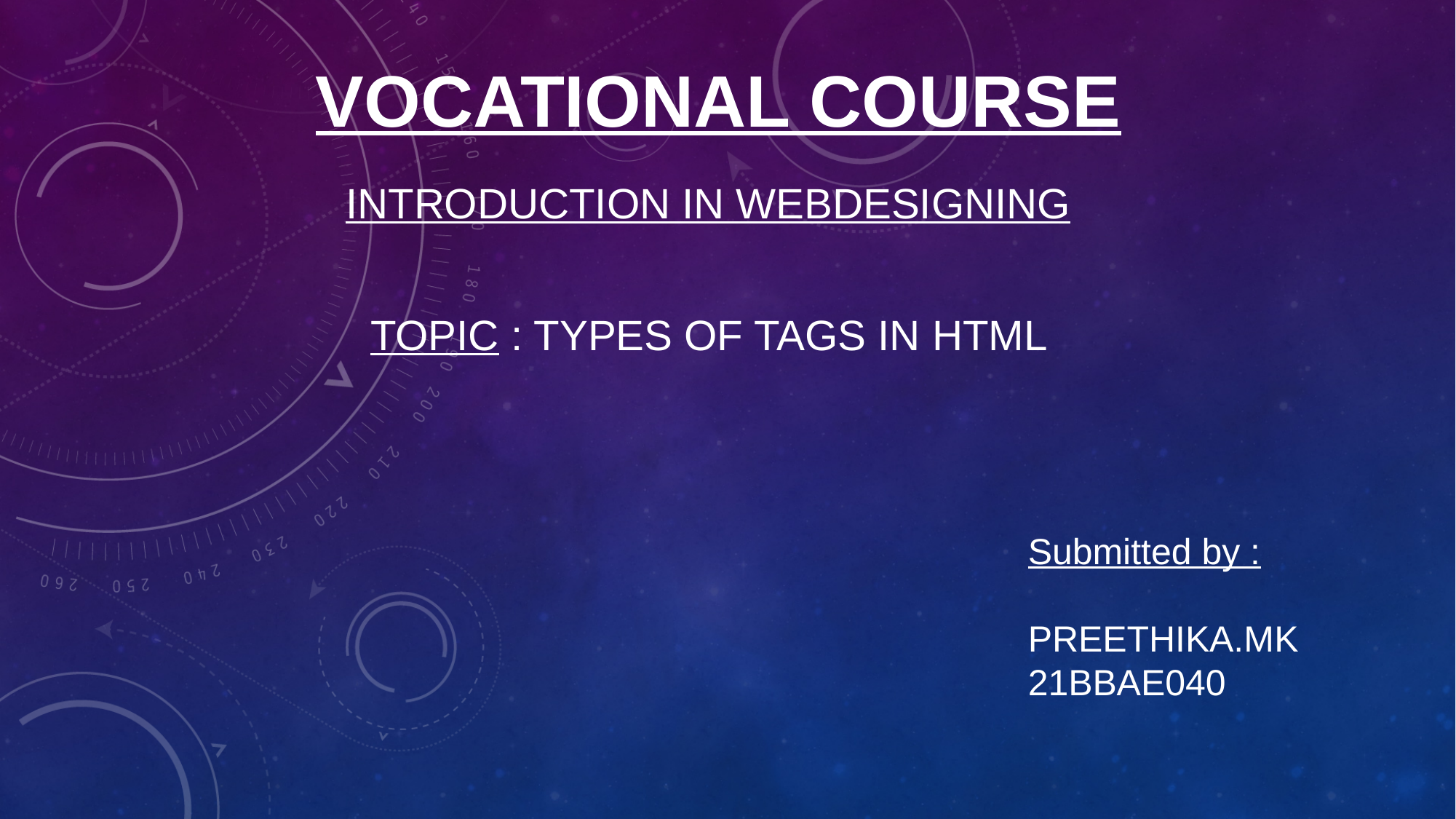

# Vocational course
Introduction in webdesigning

Topic : Types of tags in HTML
Submitted by :

PREETHIKA.MK
21BBAE040